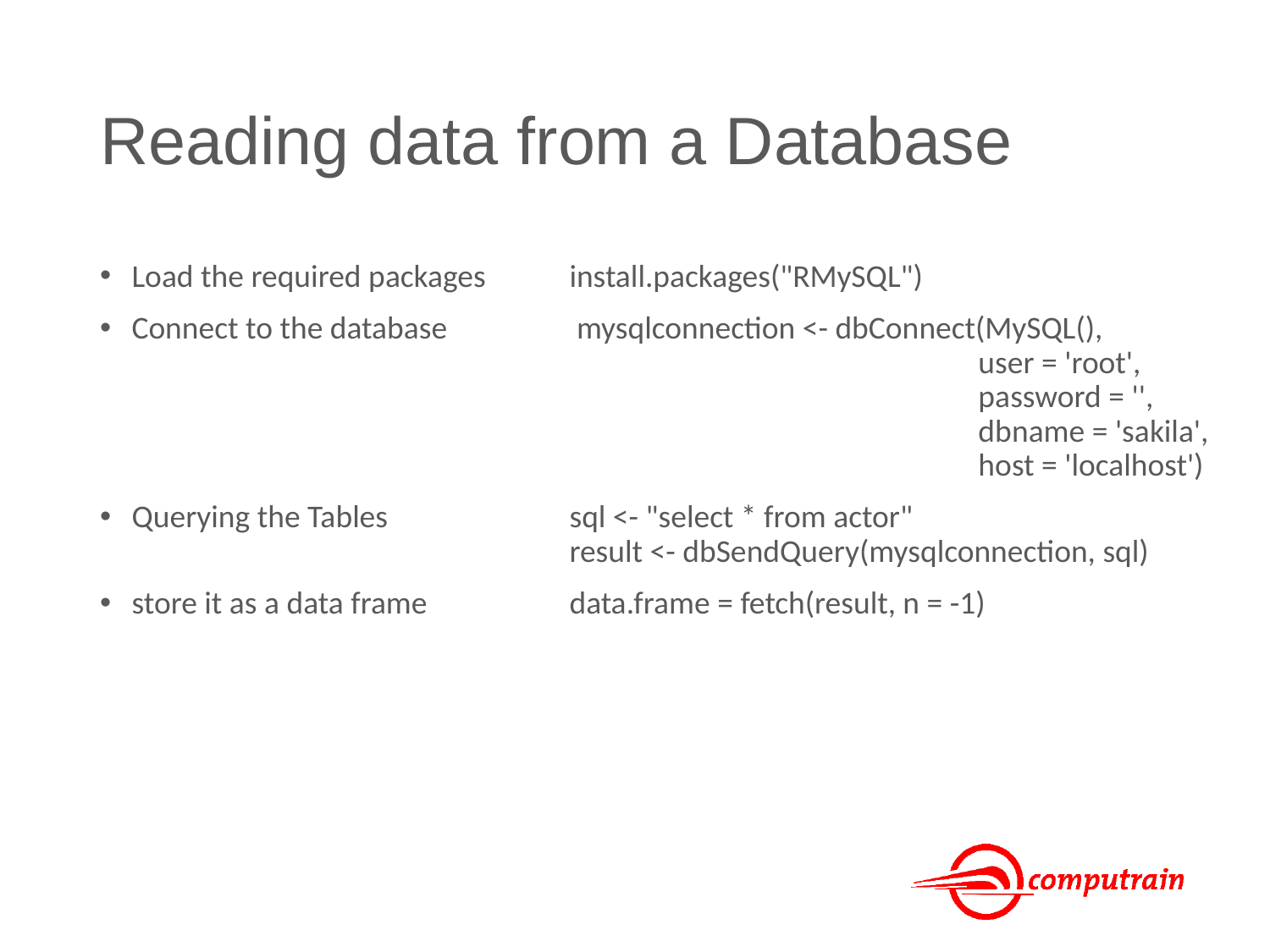

# Reading data from a Database
Load the required packages 	install.packages("RMySQL")
Connect to the database	 mysqlconnection <- dbConnect(MySQL(),
	                                                         user = 'root',
	                                                         password = '',
	                                                         dbname = 'sakila',
	                                                         host = 'localhost')
Querying the Tables	sql <- "select * from actor"
	result <- dbSendQuery(mysqlconnection, sql)
store it as a data frame	data.frame = fetch(result, n = -1)